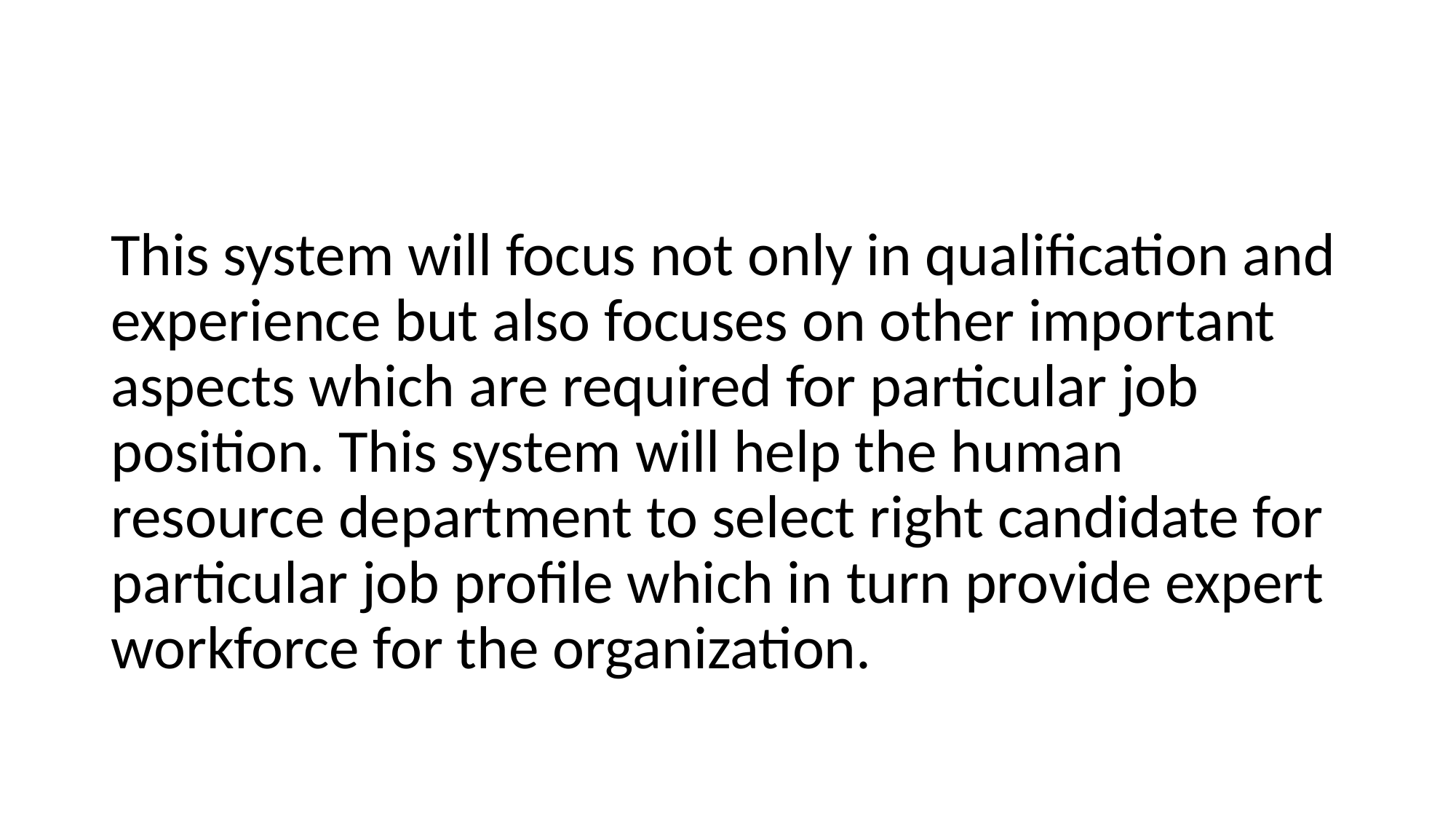

#
This system will focus not only in qualification and experience but also focuses on other important aspects which are required for particular job position. This system will help the human resource department to select right candidate for particular job profile which in turn provide expert workforce for the organization.